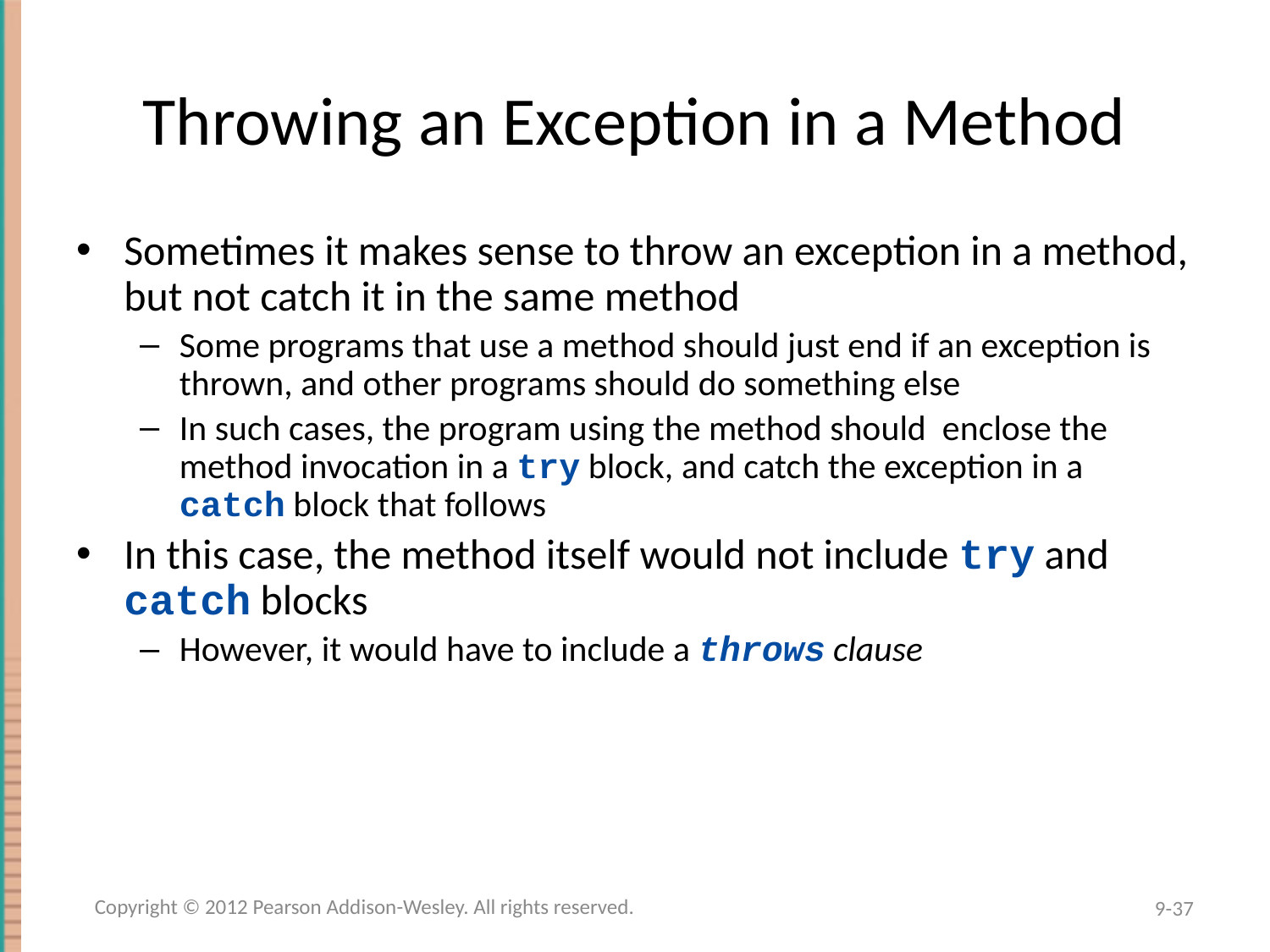

# Throwing an Exception in a Method
Sometimes it makes sense to throw an exception in a method, but not catch it in the same method
Some programs that use a method should just end if an exception is thrown, and other programs should do something else
In such cases, the program using the method should  enclose the method invocation in a try block, and catch the exception in a catch block that follows
In this case, the method itself would not include try and catch blocks
However, it would have to include a throws clause
Copyright © 2012 Pearson Addison-Wesley. All rights reserved.
9-37